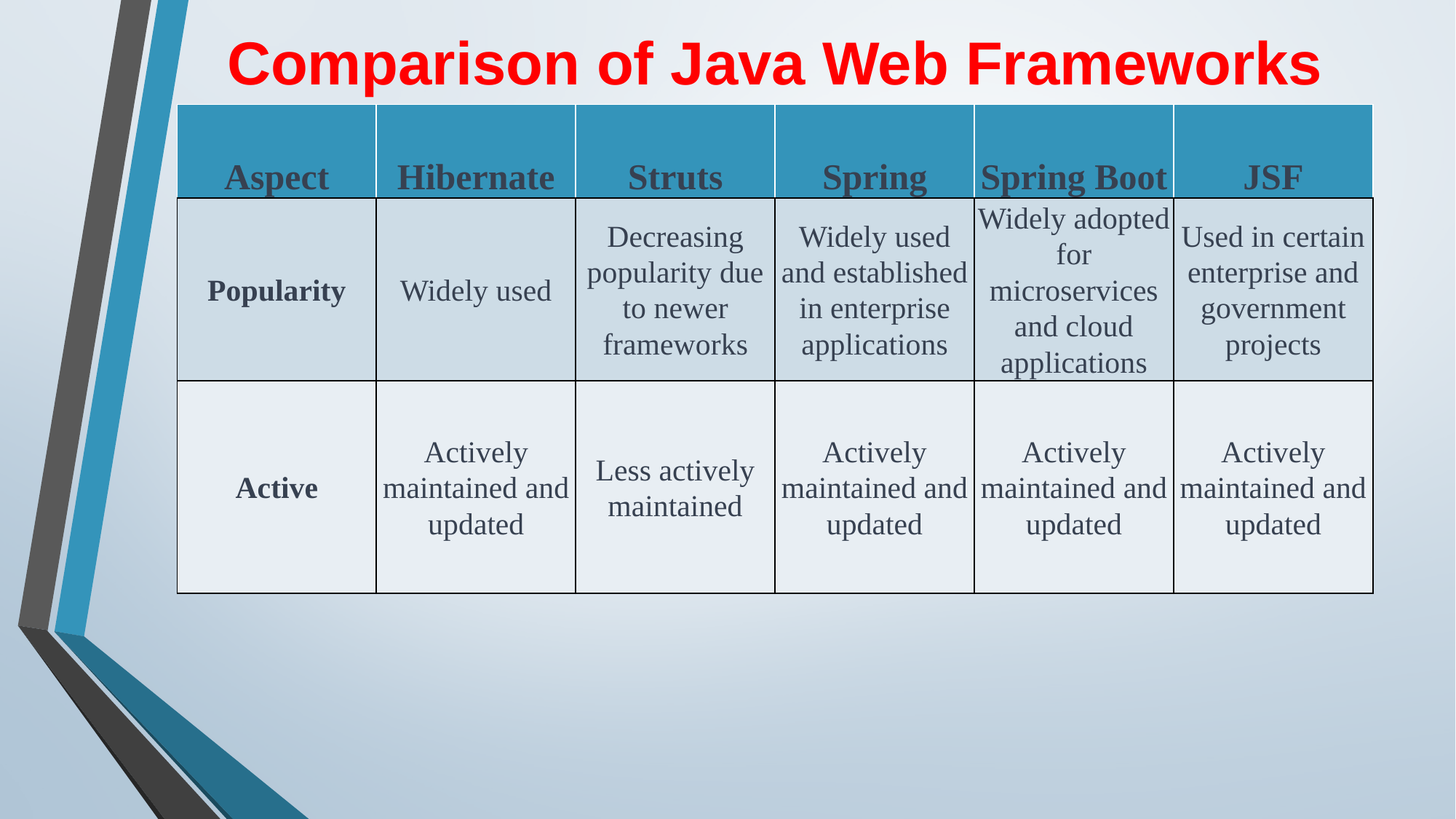

# Comparison of Java Web Frameworks
| Aspect | Hibernate | Struts | Spring | Spring Boot | JSF |
| --- | --- | --- | --- | --- | --- |
| Popularity | Widely used | Decreasing popularity due to newer frameworks | Widely used and established in enterprise applications | Widely adopted for microservices and cloud applications | Used in certain enterprise and government projects |
| Active | Actively maintained and updated | Less actively maintained | Actively maintained and updated | Actively maintained and updated | Actively maintained and updated |